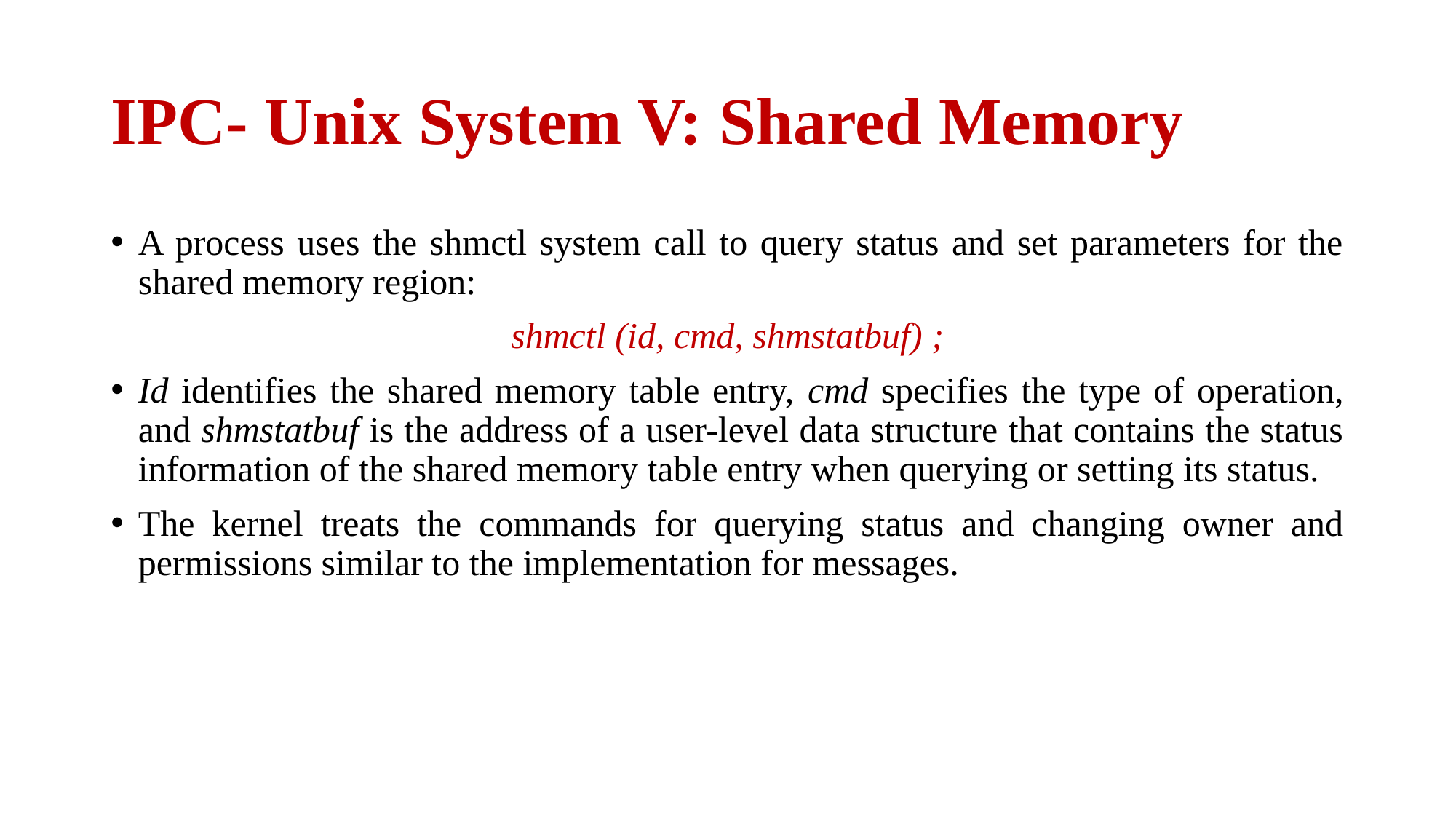

# IPC- Unix System V: Shared Memory
A process uses the shmctl system call to query status and set parameters for the shared memory region:
shmctl (id, cmd, shmstatbuf) ;
Id identifies the shared memory table entry, cmd specifies the type of operation, and shmstatbuf is the address of a user-level data structure that contains the status information of the shared memory table entry when querying or setting its status.
The kernel treats the commands for querying status and changing owner and permissions similar to the implementation for messages.